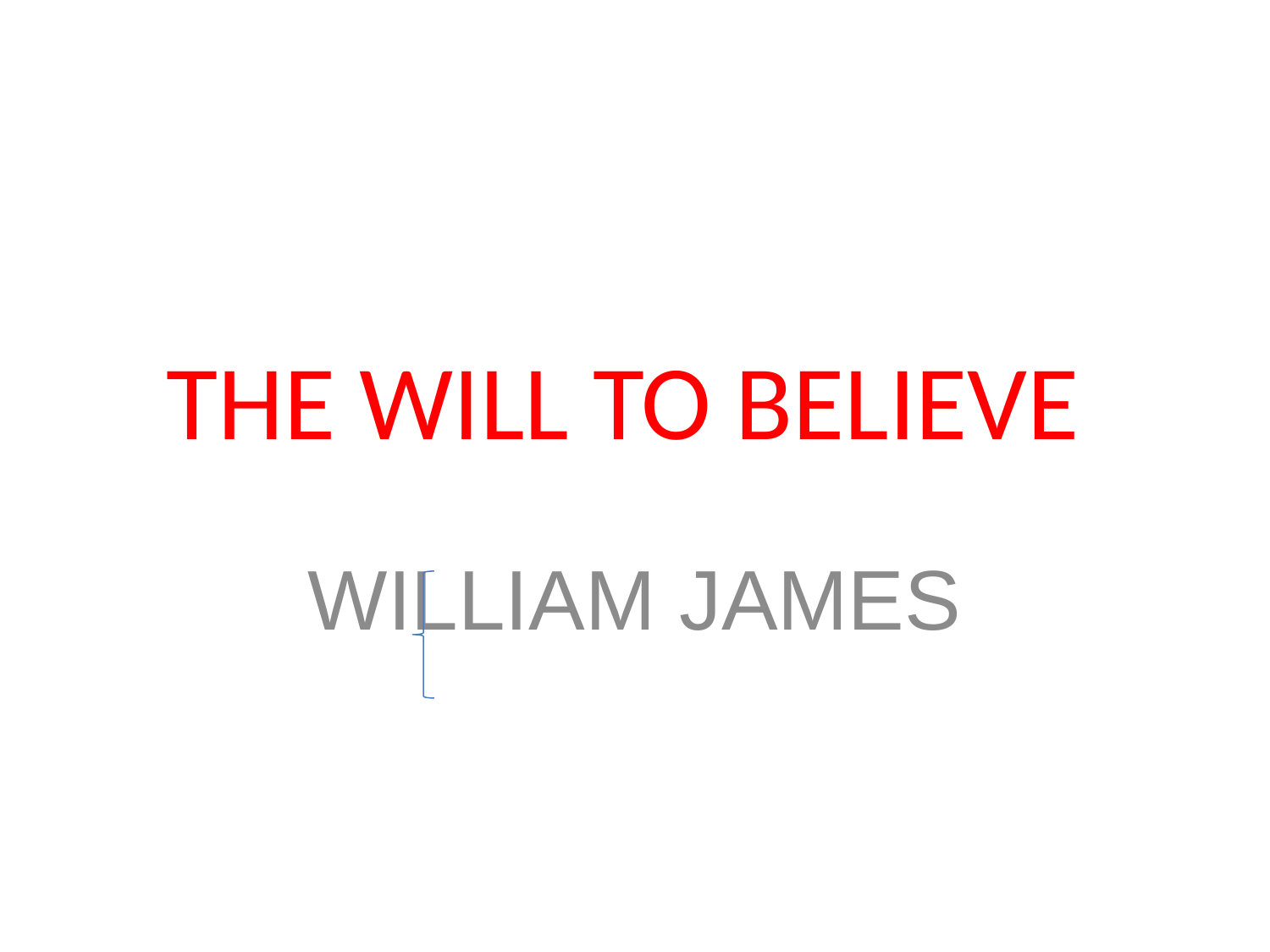

# THE WILL TO BELIEVE
WILLIAM JAMES